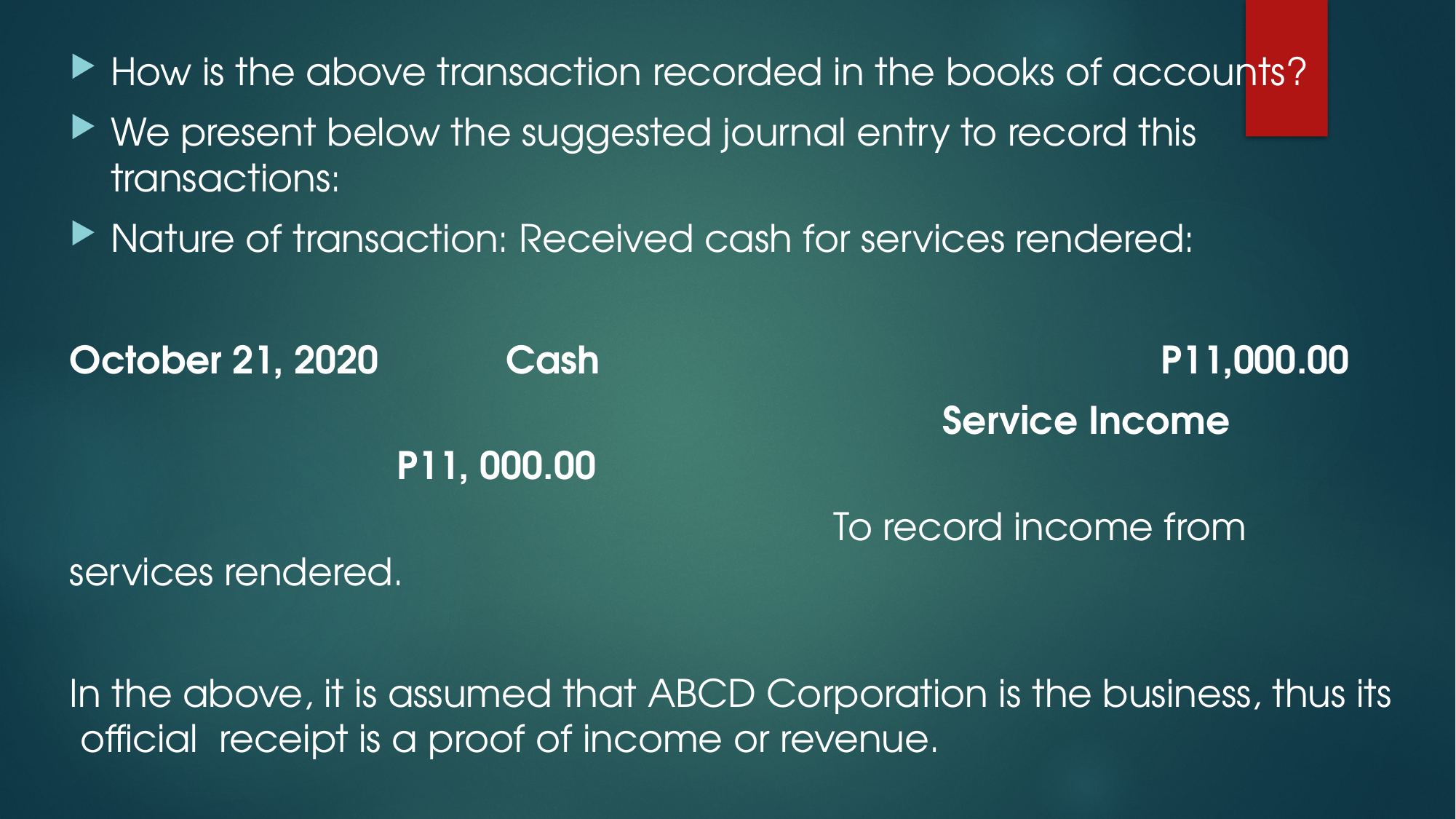

How is the above transaction recorded in the books of accounts?
We present below the suggested journal entry to record this transactions:
Nature of transaction: Received cash for services rendered:

October 21, 2020		Cash						P11,000.00
								Service Income					P11, 000.00
							To record income from services rendered.

In the above, it is assumed that ABCD Corporation is the business, thus its  official  receipt is a proof of income or revenue.